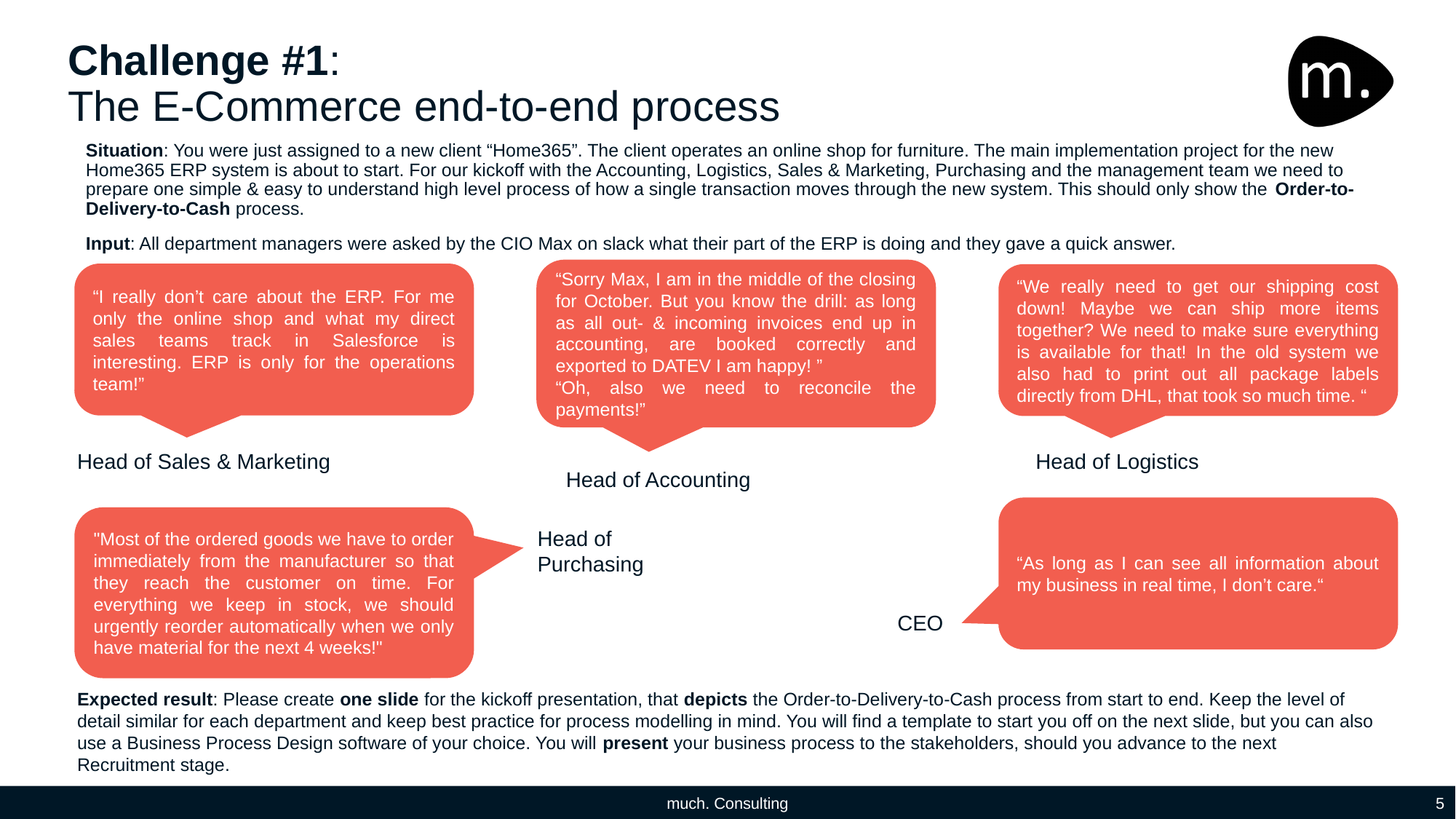

# Challenge #1: The E-Commerce end-to-end process
Situation: You were just assigned to a new client “Home365”. The client operates an online shop for furniture. The main implementation project for the new Home365 ERP system is about to start. For our kickoff with the Accounting, Logistics, Sales & Marketing, Purchasing and the management team we need to prepare one simple & easy to understand high level process of how a single transaction moves through the new system. This should only show the Order-to-Delivery-to-Cash process.
Input: All department managers were asked by the CIO Max on slack what their part of the ERP is doing and they gave a quick answer.
“Sorry Max, I am in the middle of the closing for October. But you know the drill: as long as all out- & incoming invoices end up in accounting, are booked correctly and exported to DATEV I am happy! ”
“Oh, also we need to reconcile the payments!”
“I really don’t care about the ERP. For me only the online shop and what my direct sales teams track in Salesforce is interesting. ERP is only for the operations team!”
“We really need to get our shipping cost down! Maybe we can ship more items together? We need to make sure everything is available for that! In the old system we also had to print out all package labels directly from DHL, that took so much time. “
Head of Sales & Marketing
Head of Logistics
Head of Accounting
“As long as I can see all information about my business in real time, I don’t care.“
"Most of the ordered goods we have to order immediately from the manufacturer so that they reach the customer on time. For everything we keep in stock, we should urgently reorder automatically when we only have material for the next 4 weeks!"
Head of
Purchasing
CEO
Expected result: Please create one slide for the kickoff presentation, that depicts the Order-to-Delivery-to-Cash process from start to end. Keep the level of detail similar for each department and keep best practice for process modelling in mind. You will find a template to start you off on the next slide, but you can also use a Business Process Design software of your choice. You will present your business process to the stakeholders, should you advance to the next Recruitment stage.
much. Consulting
5